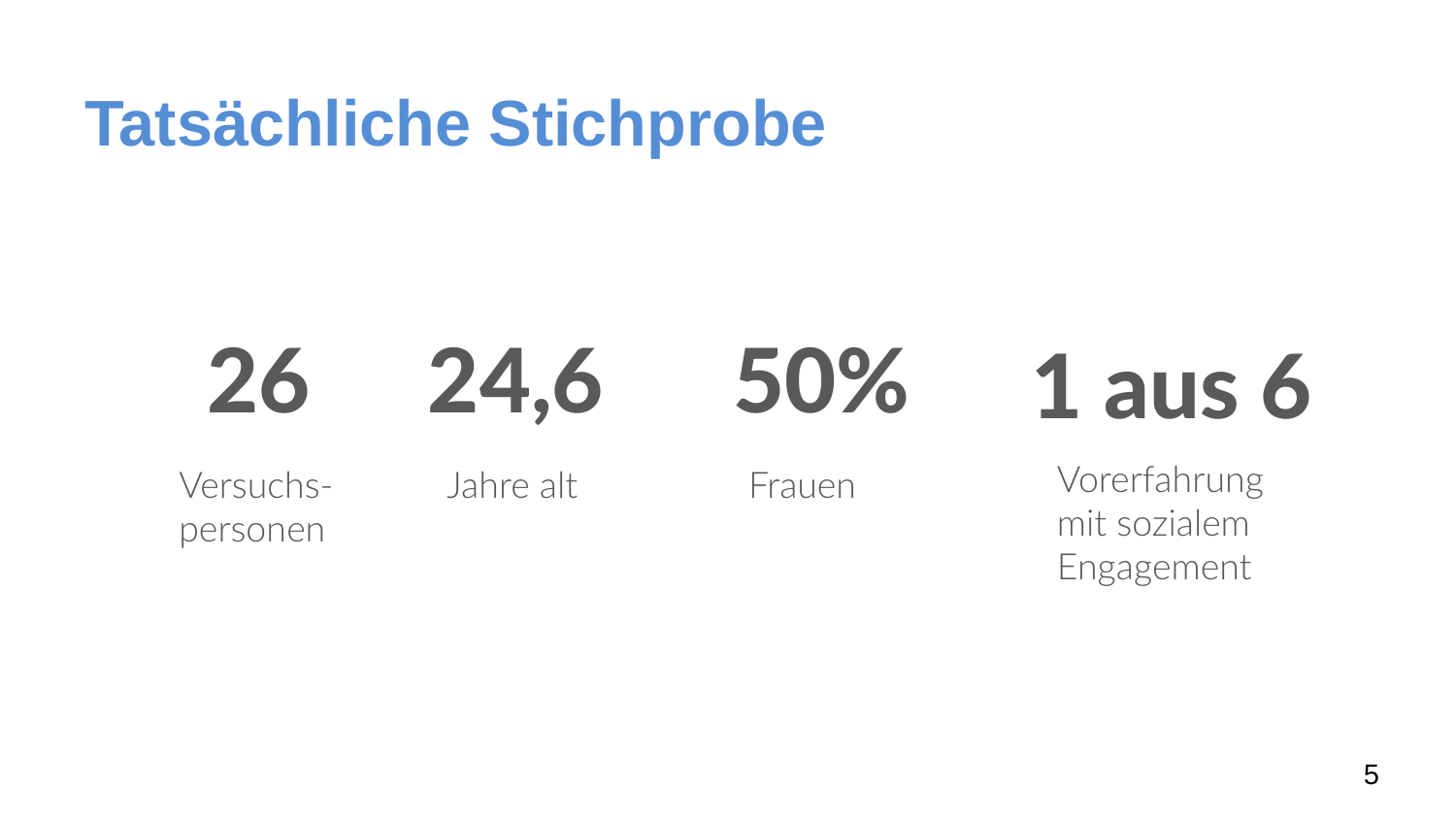

# Tatsächliche Stichprobe
26
24,6
50%
1 aus 6
Vorerfahrung mit sozialem Engagement
Versuchs-personen
Jahre alt
Frauen
5